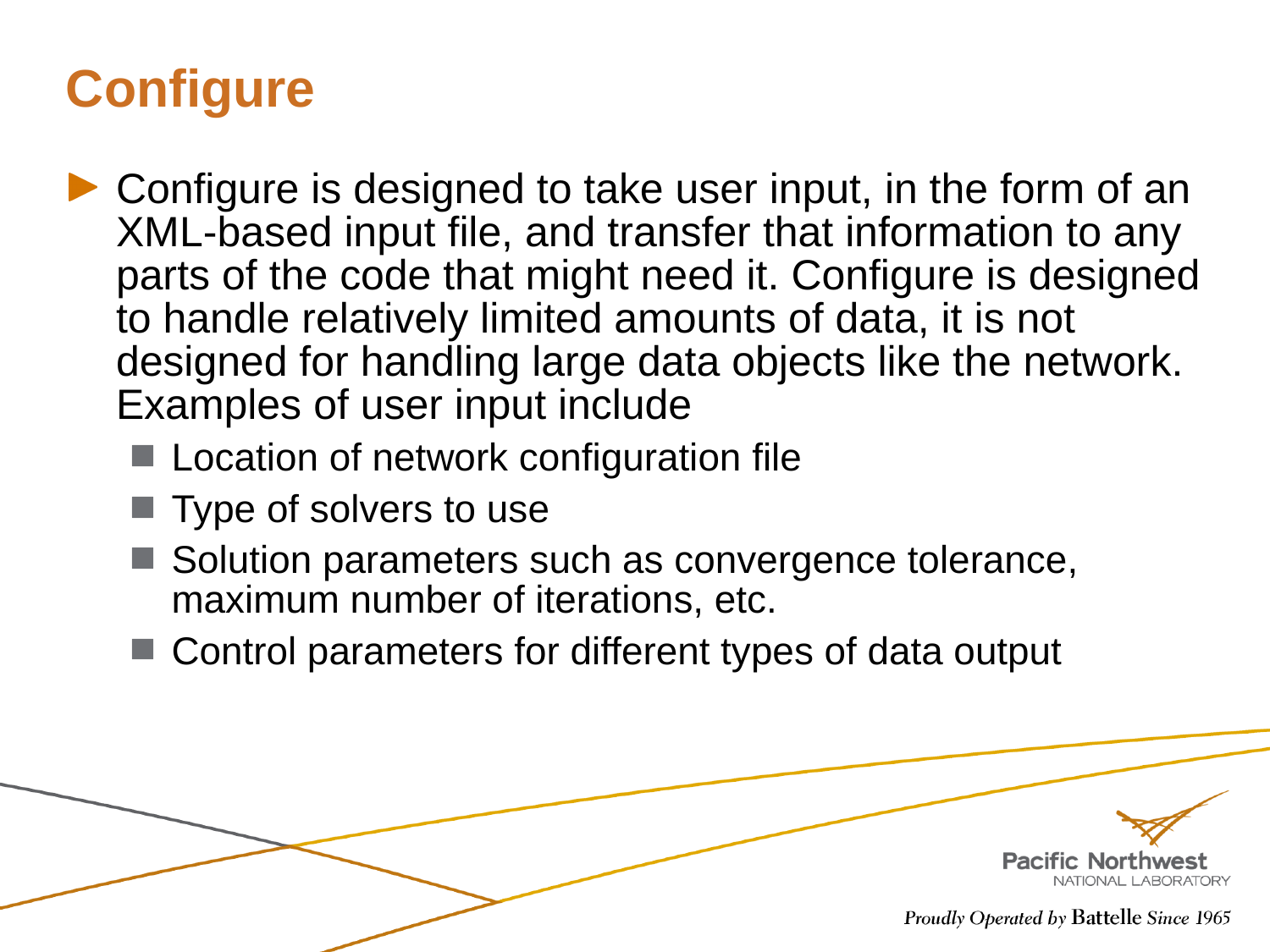

# Configure
Configure is designed to take user input, in the form of an XML-based input file, and transfer that information to any parts of the code that might need it. Configure is designed to handle relatively limited amounts of data, it is not designed for handling large data objects like the network. Examples of user input include
Location of network configuration file
Type of solvers to use
Solution parameters such as convergence tolerance, maximum number of iterations, etc.
Control parameters for different types of data output